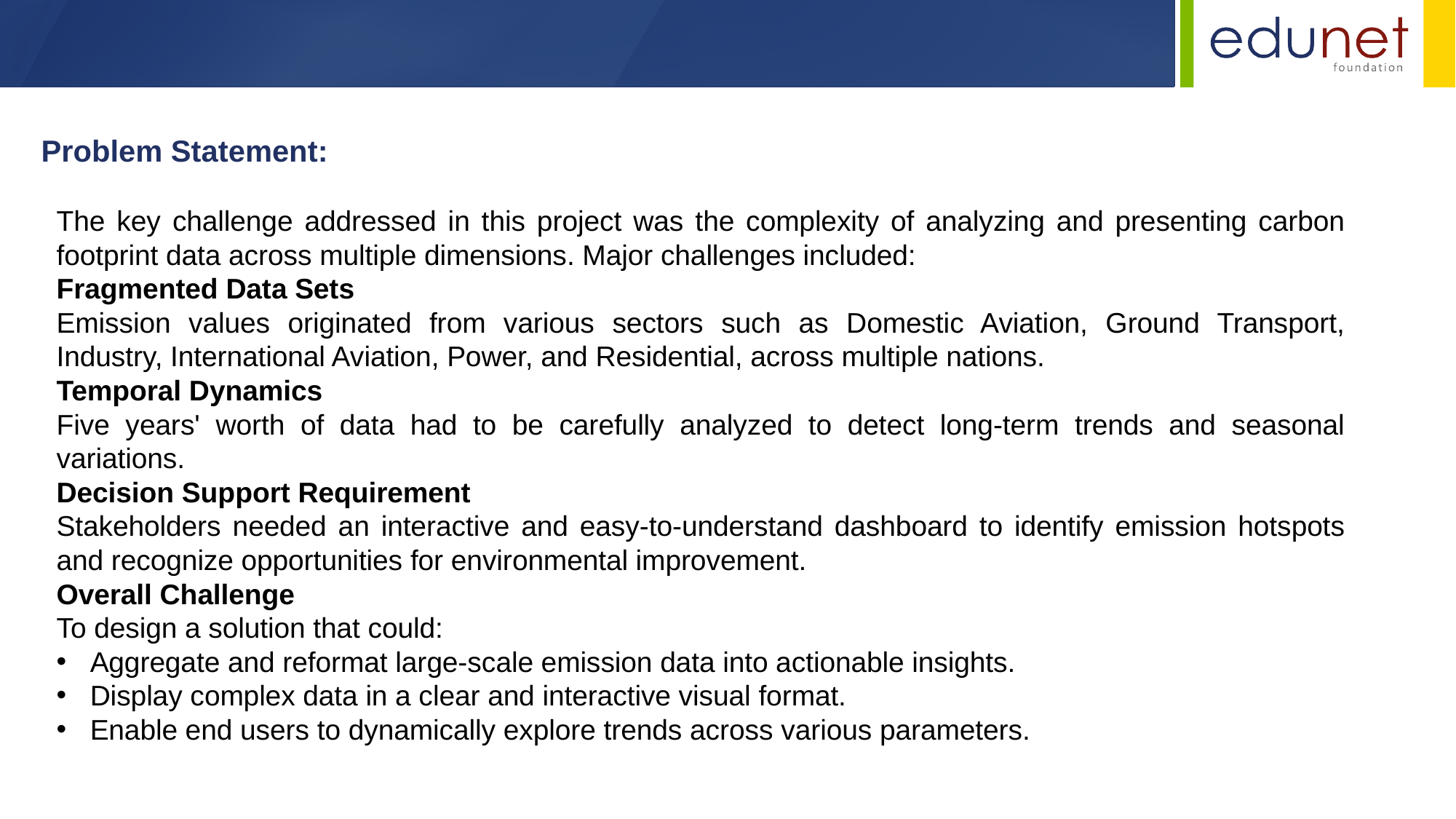

Problem Statement:
The key challenge addressed in this project was the complexity of analyzing and presenting carbon footprint data across multiple dimensions. Major challenges included:
Fragmented Data Sets
Emission values originated from various sectors such as Domestic Aviation, Ground Transport, Industry, International Aviation, Power, and Residential, across multiple nations.
Temporal Dynamics
Five years' worth of data had to be carefully analyzed to detect long-term trends and seasonal variations.
Decision Support Requirement
Stakeholders needed an interactive and easy-to-understand dashboard to identify emission hotspots and recognize opportunities for environmental improvement.
Overall Challenge
To design a solution that could:
 Aggregate and reformat large-scale emission data into actionable insights.
 Display complex data in a clear and interactive visual format.
 Enable end users to dynamically explore trends across various parameters.